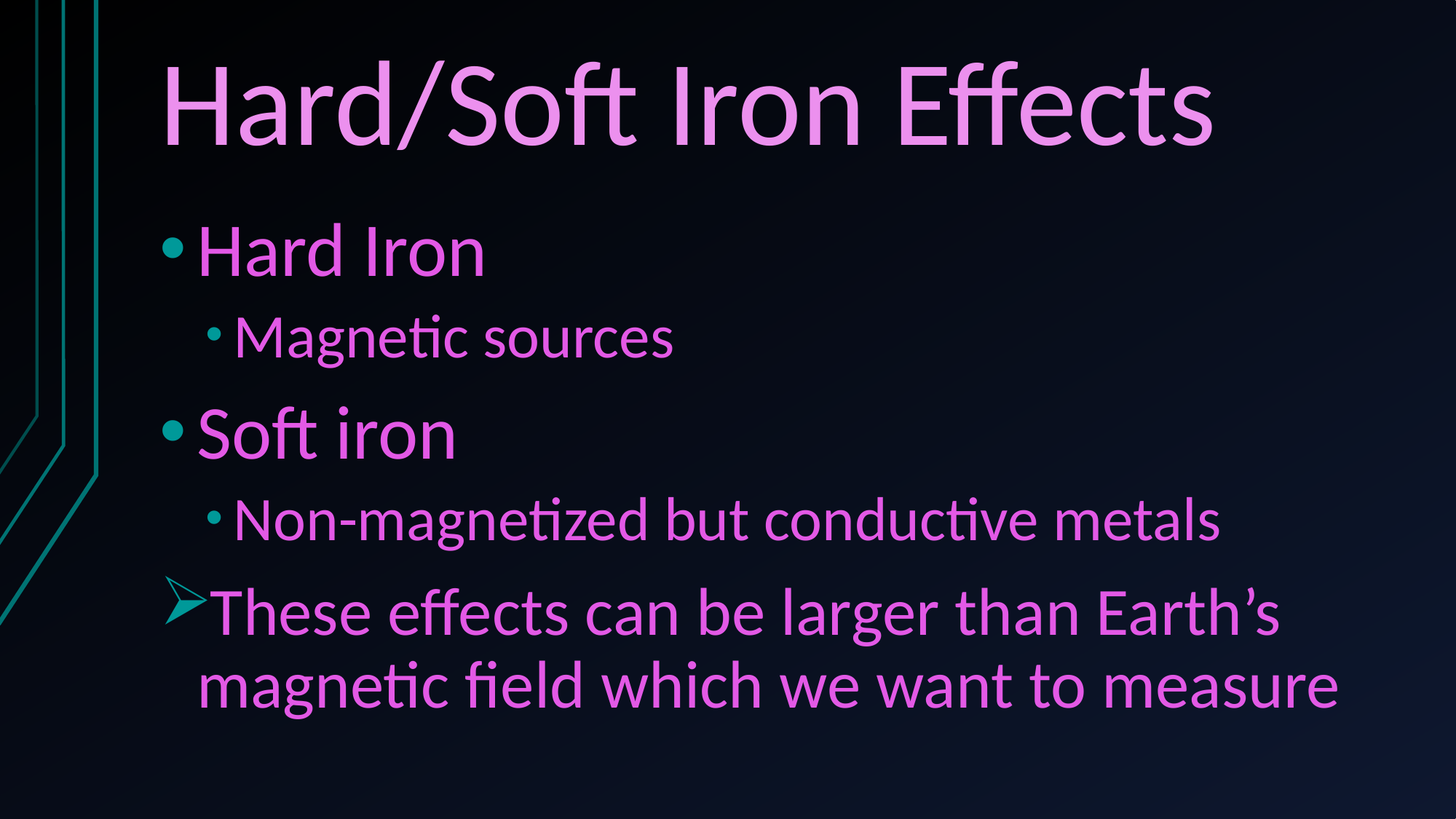

# Hard/Soft Iron Effects
Hard Iron
Magnetic sources
Soft iron
Non-magnetized but conductive metals
These effects can be larger than Earth’s magnetic field which we want to measure